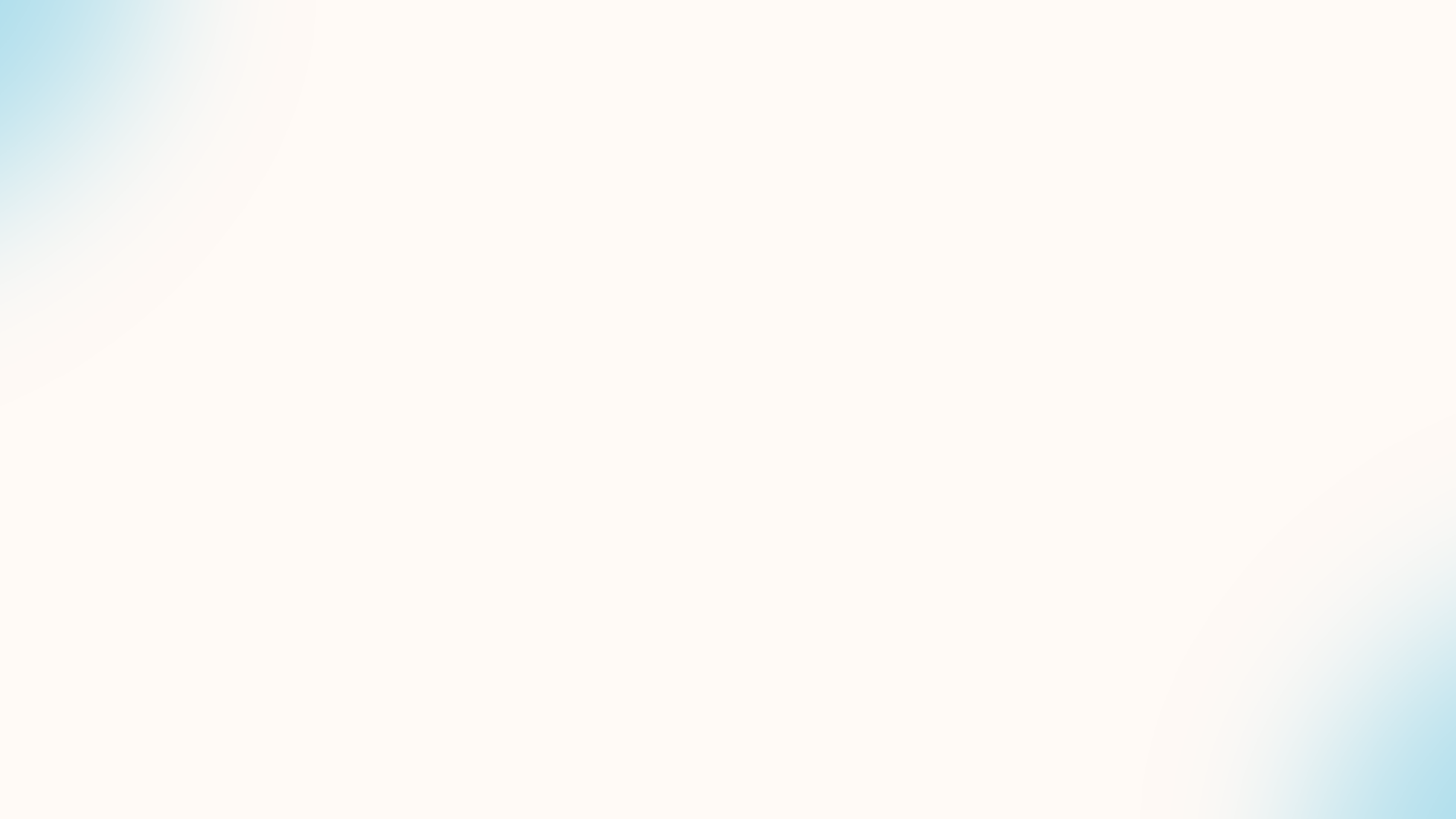

# Problem
A common issue with analyzation of gene expression is high dimensionality. This means that there is a low amount of data samples but a disproportionate high number of features. This could lead to overfitting if not taken into consideration if it is used as input features for the classifier.

A small dataset also means that a classification model has to adapt to a low number of samples. This is the reason why SVM is used for low amounts of data samples due its mentioned features and characteristics.

A second underlying issues is the assessment of the performance of the classifier. A performance measure is needed to ensure the classifier is performing correctly. Thus, an ability tester would be needed for classifying the datasets.